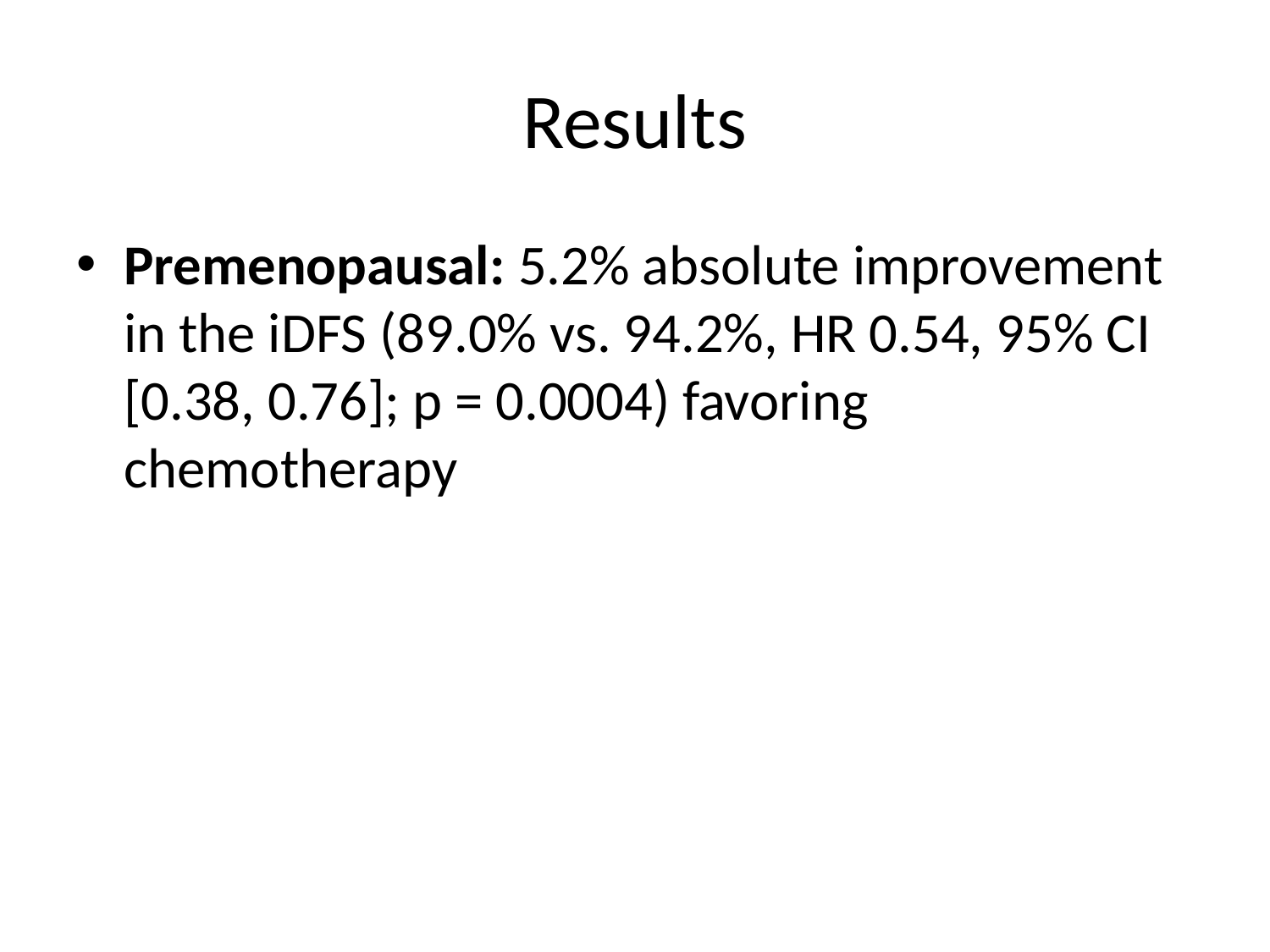

# Results
Premenopausal: 5.2% absolute improvement in the iDFS (89.0% vs. 94.2%, HR 0.54, 95% CI [0.38, 0.76]; p = 0.0004) favoring chemotherapy